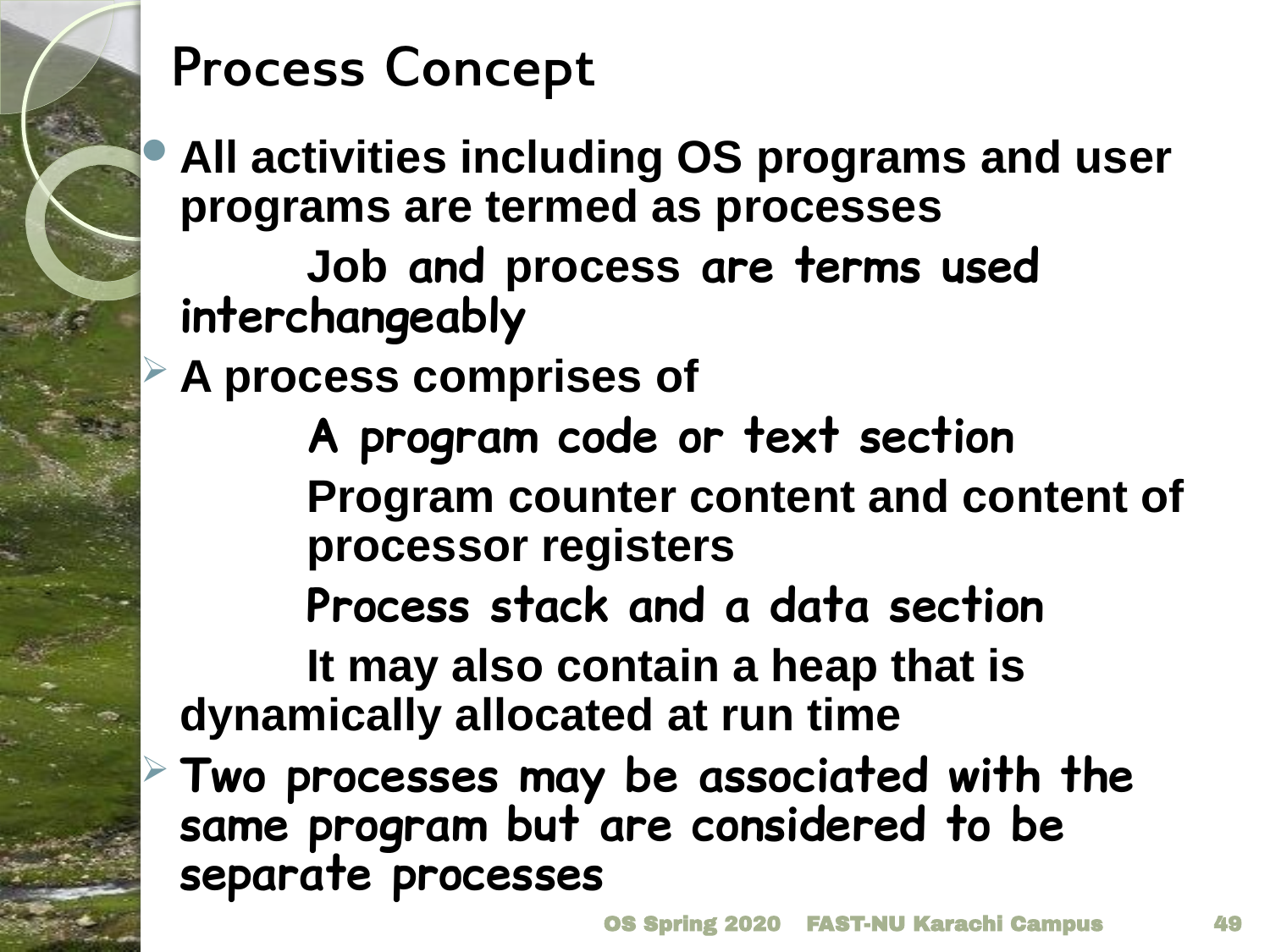

# Process Concept
All activities including OS programs and user programs are termed as processes
	   	Job and process are terms used 	interchangeably
A process comprises of
		A program code or text section
		Program counter content and content of 	processor registers
		Process stack and a data section
		It may also contain a heap that is 	dynamically allocated at run time
Two processes may be associated with the same program but are considered to be separate processes
OS Spring 2020
FAST-NU Karachi Campus
49